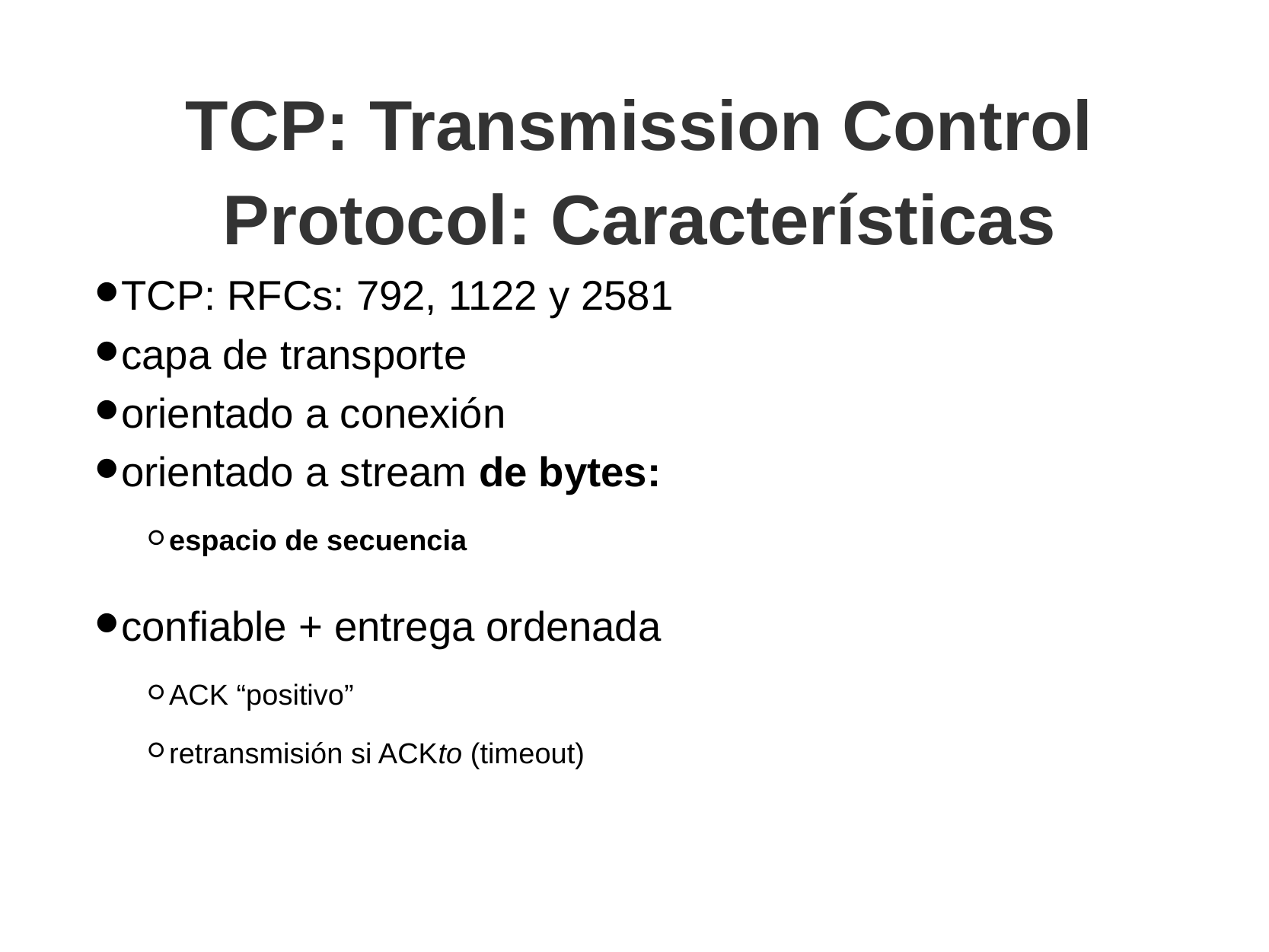

TCP: Transmission Control Protocol: Características
TCP: RFCs: 792, 1122 y 2581
capa de transporte
orientado a conexión
orientado a stream de bytes:
espacio de secuencia
confiable + entrega ordenada
ACK “positivo”
retransmisión si ACKto (timeout)‏